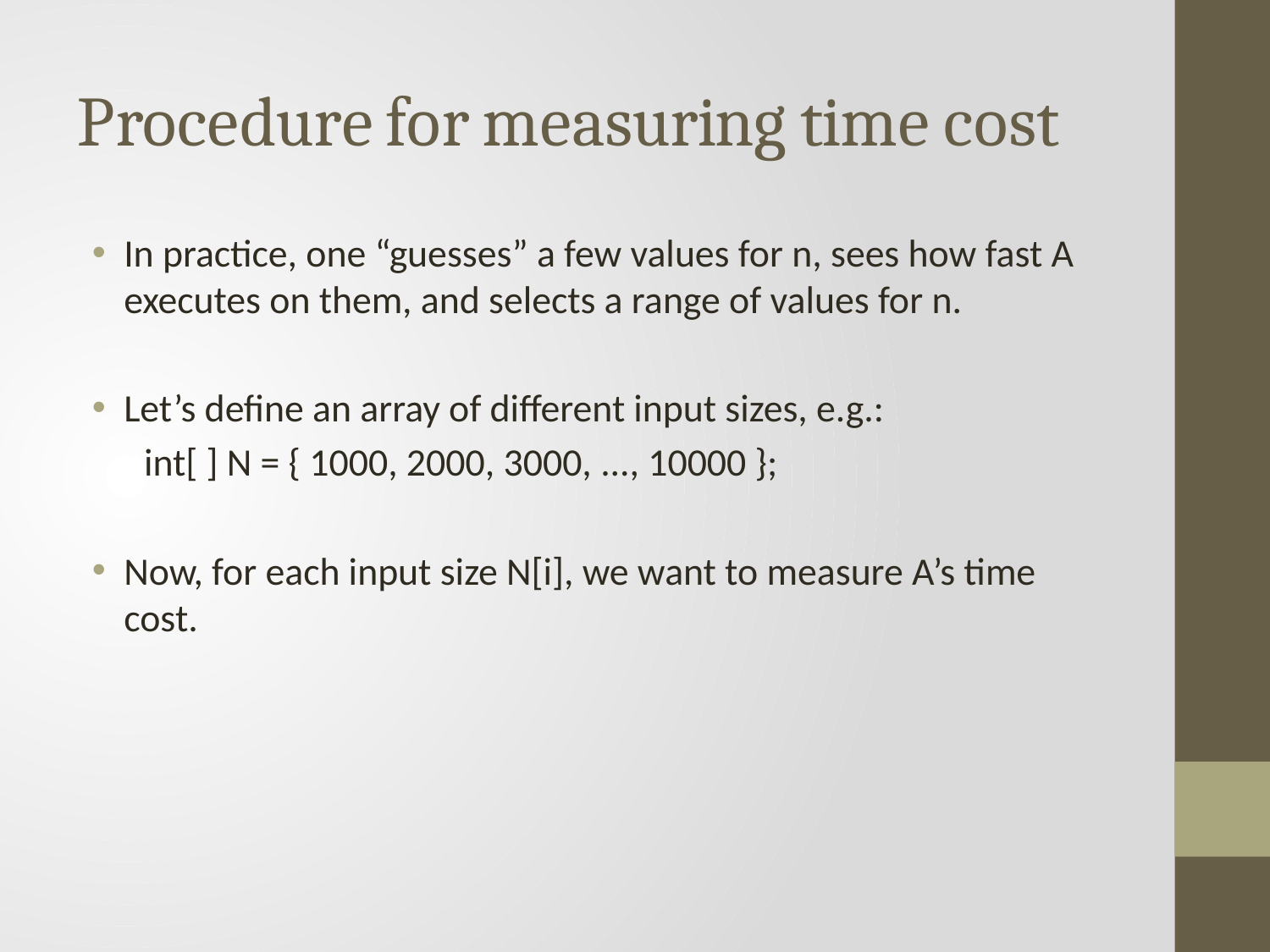

# Procedure for measuring time cost
In practice, one “guesses” a few values for n, sees how fast A executes on them, and selects a range of values for n.

Let’s define an array of different input sizes, e.g.:
      int[ ] N = { 1000, 2000, 3000, ..., 10000 };

Now, for each input size N[i], we want to measure A’s time cost.